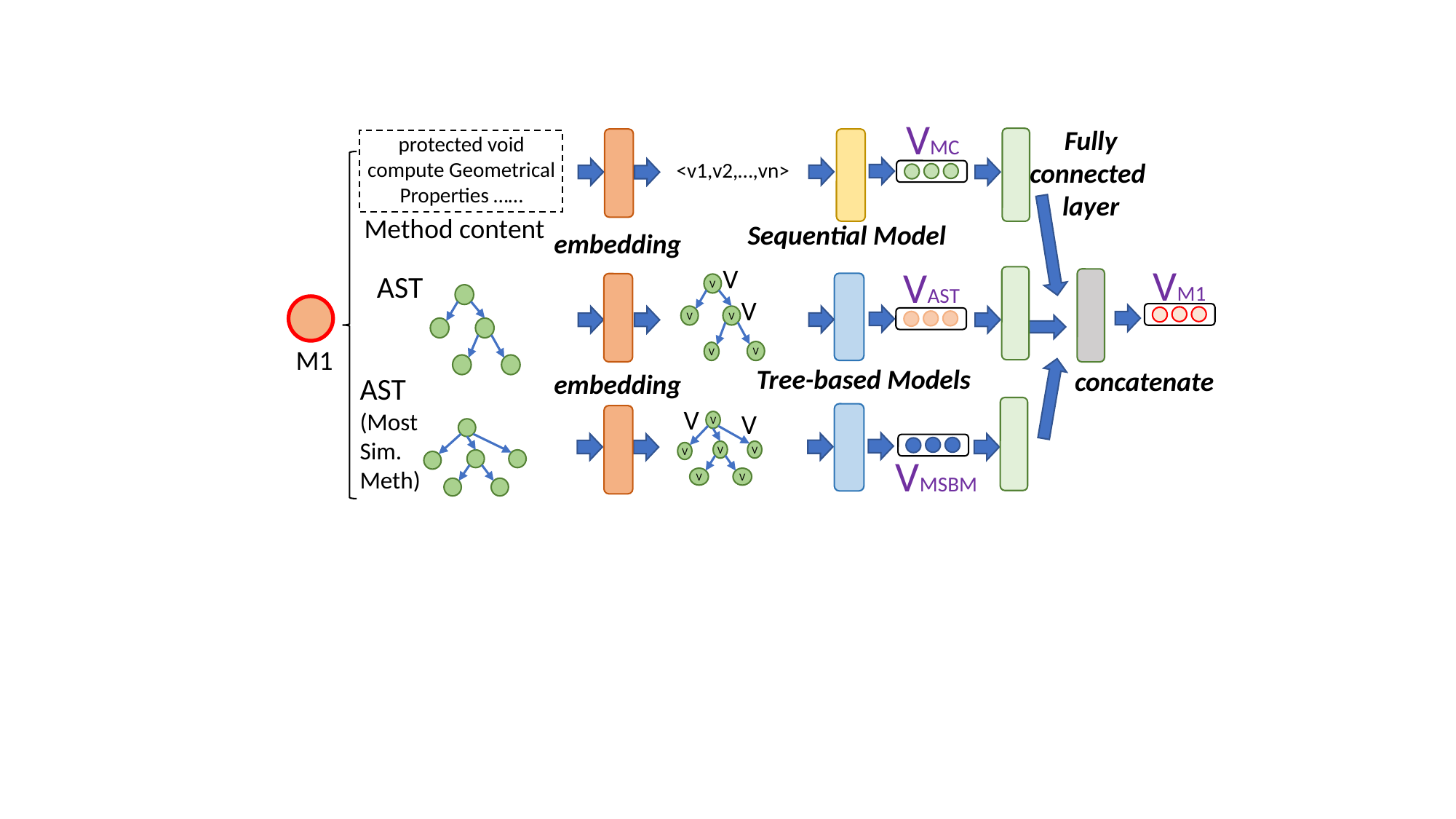

VMC
Fully connected
layer
protected void compute Geometrical Properties ……

<v1,v2,…,vn>

Method content
Sequential Model
embedding
VM1
VAST
V
V
V
V
V
V
V
    AST

M1
Tree-based Models
concatenate
embedding
AST
(Most
Sim.
Meth)
V
V
V
V
V
V
V
V

VMSBM